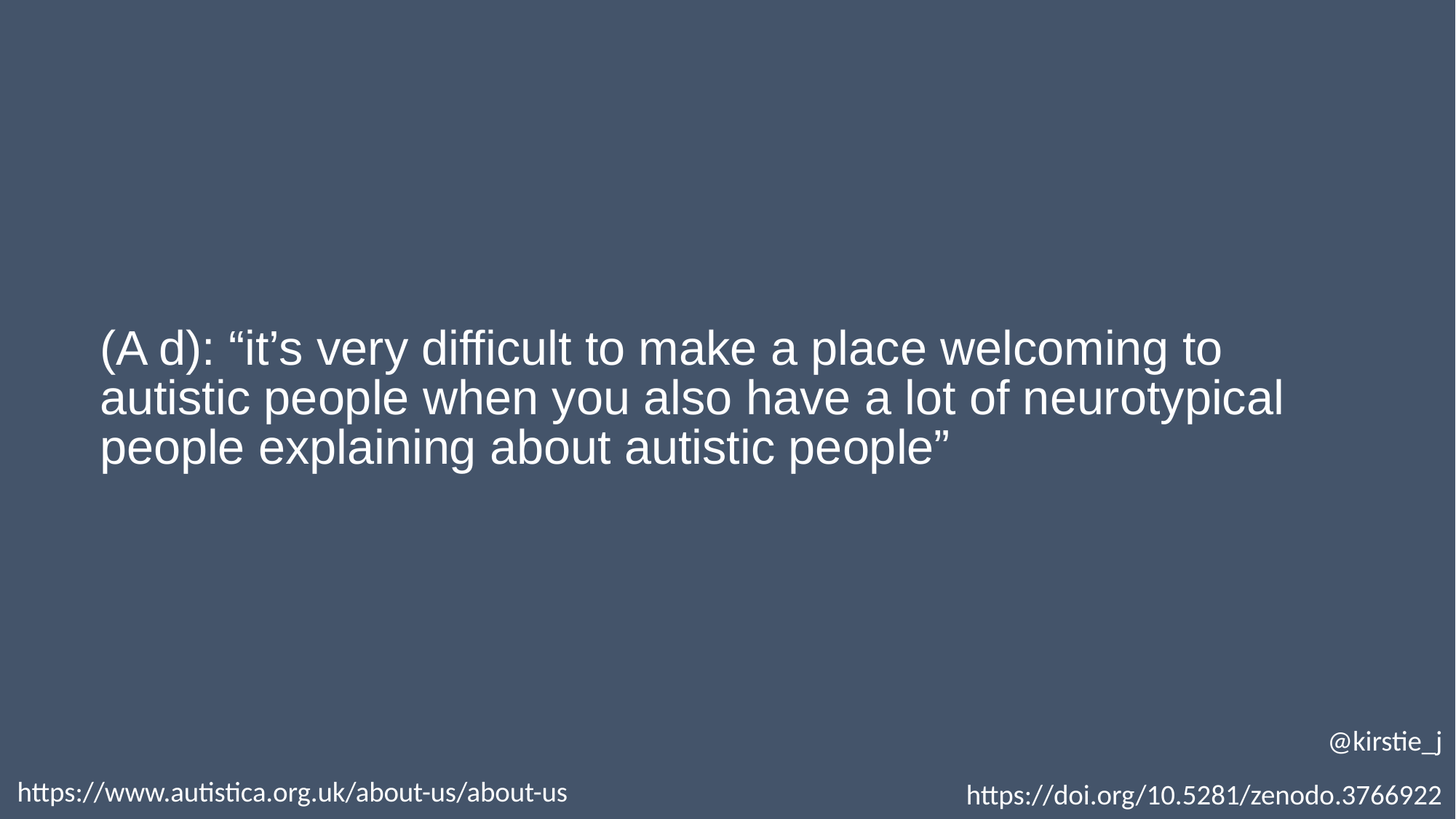

(A d): “it’s very difficult to make a place welcoming to autistic people when you also have a lot of neurotypical people explaining about autistic people”
@kirstie_j
https://doi.org/10.5281/zenodo.3766922
https://www.autistica.org.uk/about-us/about-us